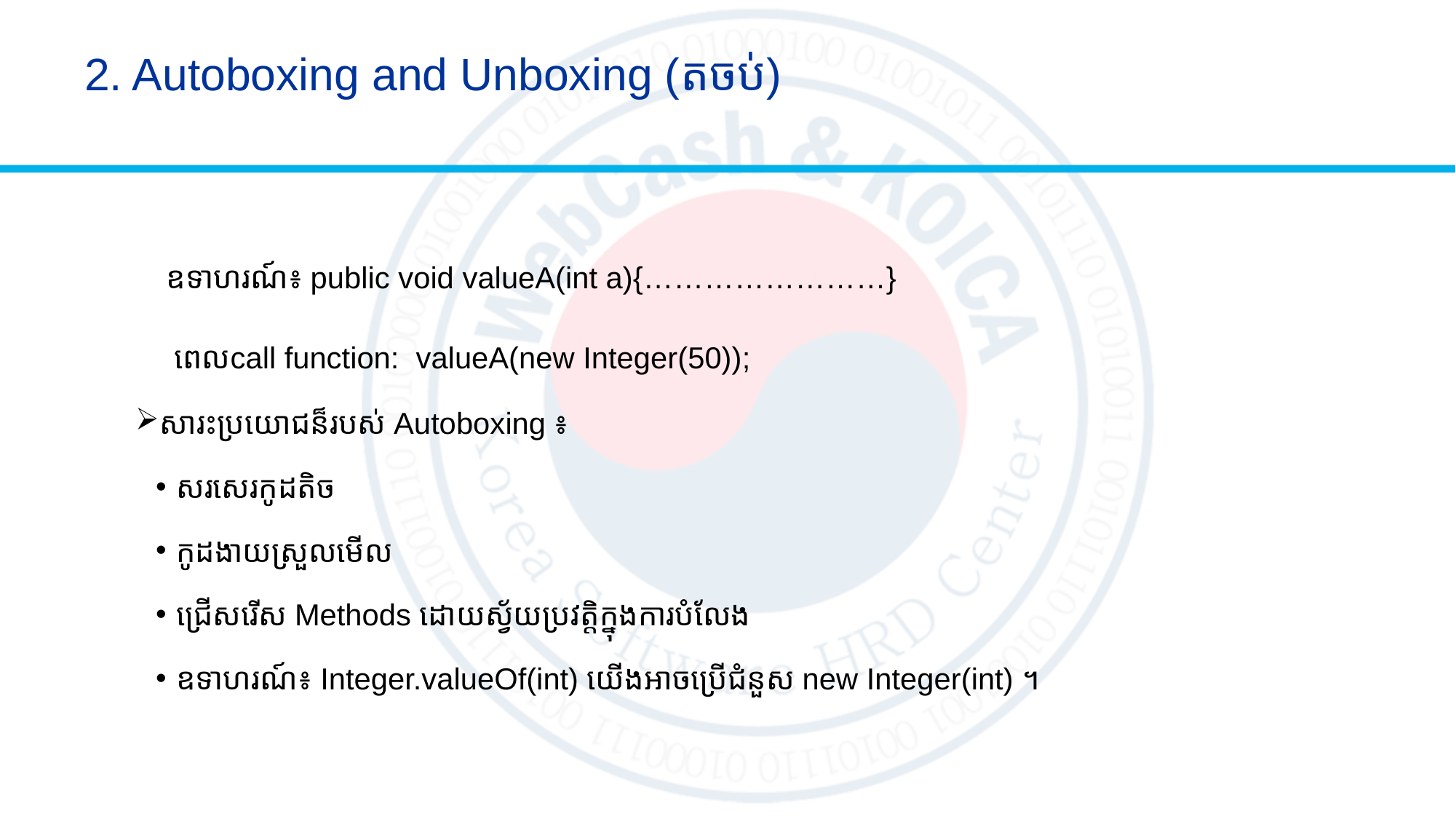

# 2. Autoboxing and Unboxing (តចប់)

	 ឧទាហរណ៍៖​ public void valueA(int a){……………………}
	  ពេលcall function:  valueA(new Integer(50));
សារះប្រយោជន៏របស់ Autoboxing ៖
សរសេរកូដតិច
កូដងាយស្រួលមើល
ជ្រើសរើស Methods ដោយស្វ័យប្រវត្តិក្នុងការបំលែង
ឧទាហរណ៍៖ Integer.valueOf(int) យើងអាចប្រើជំនួស new Integer(int) ។